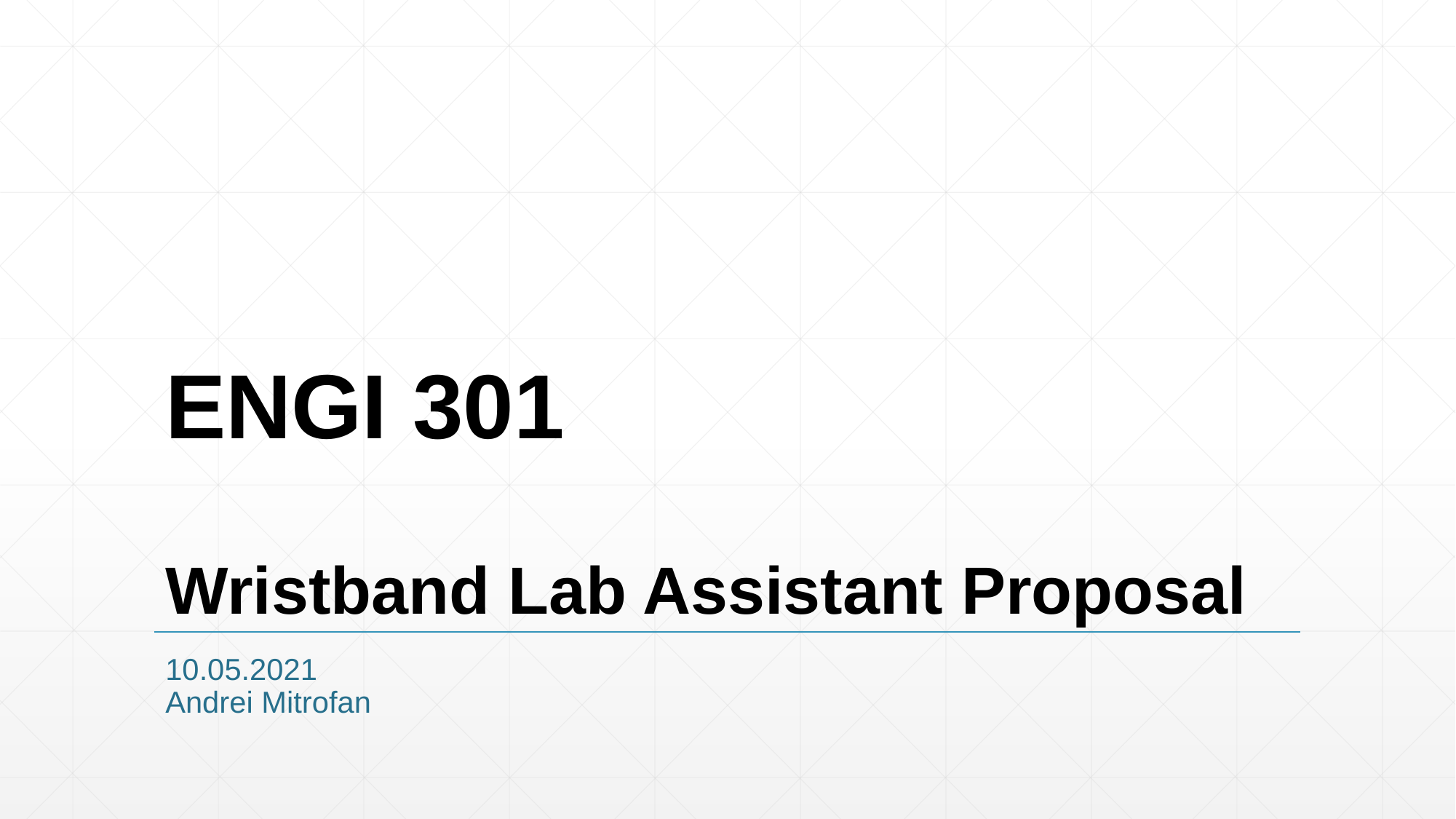

# ENGI 301 Wristband Lab Assistant Proposal
10.05.2021
Andrei Mitrofan